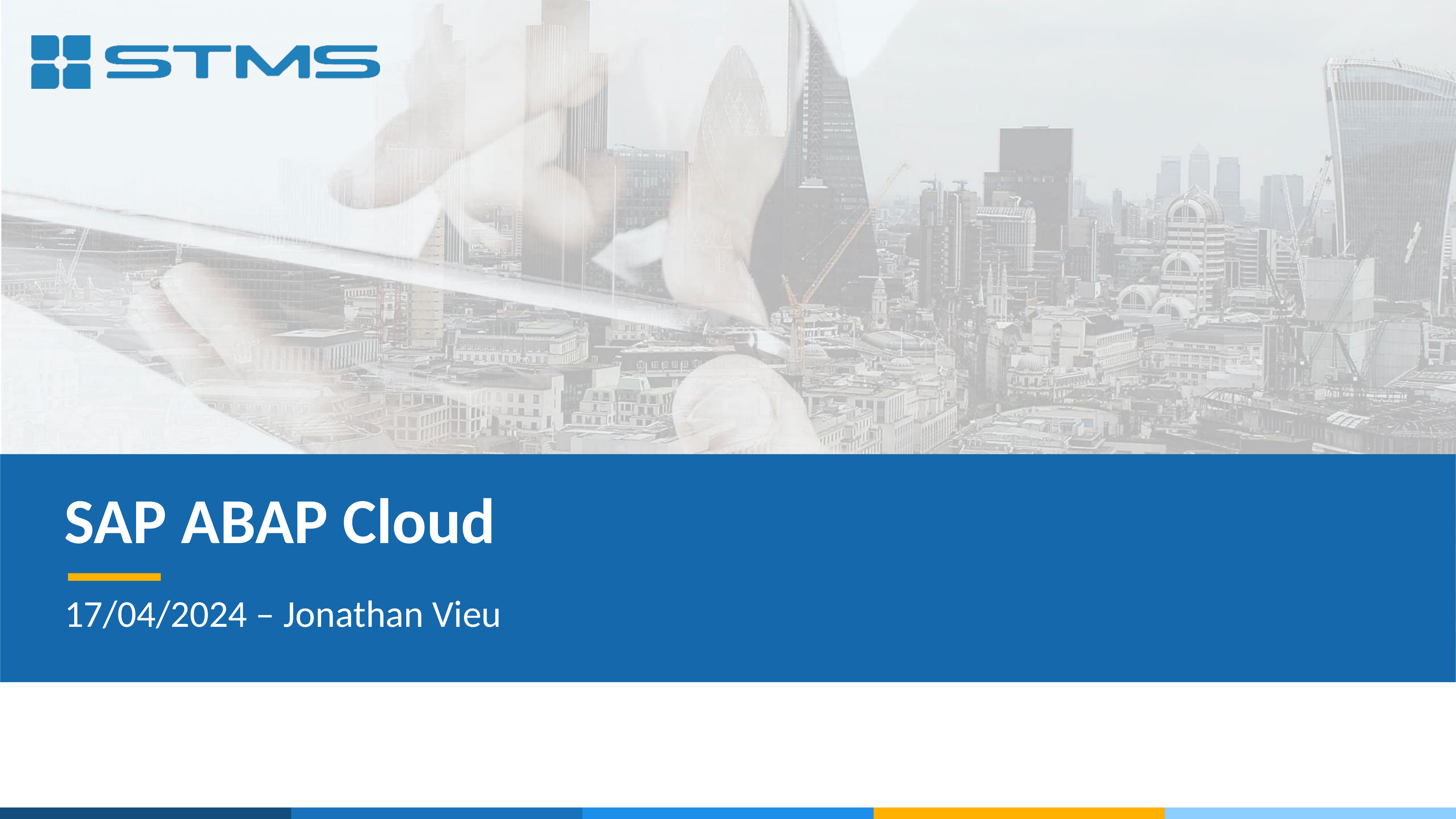

SAP ABAP Cloud
17/04/2024 – Jonathan Vieu